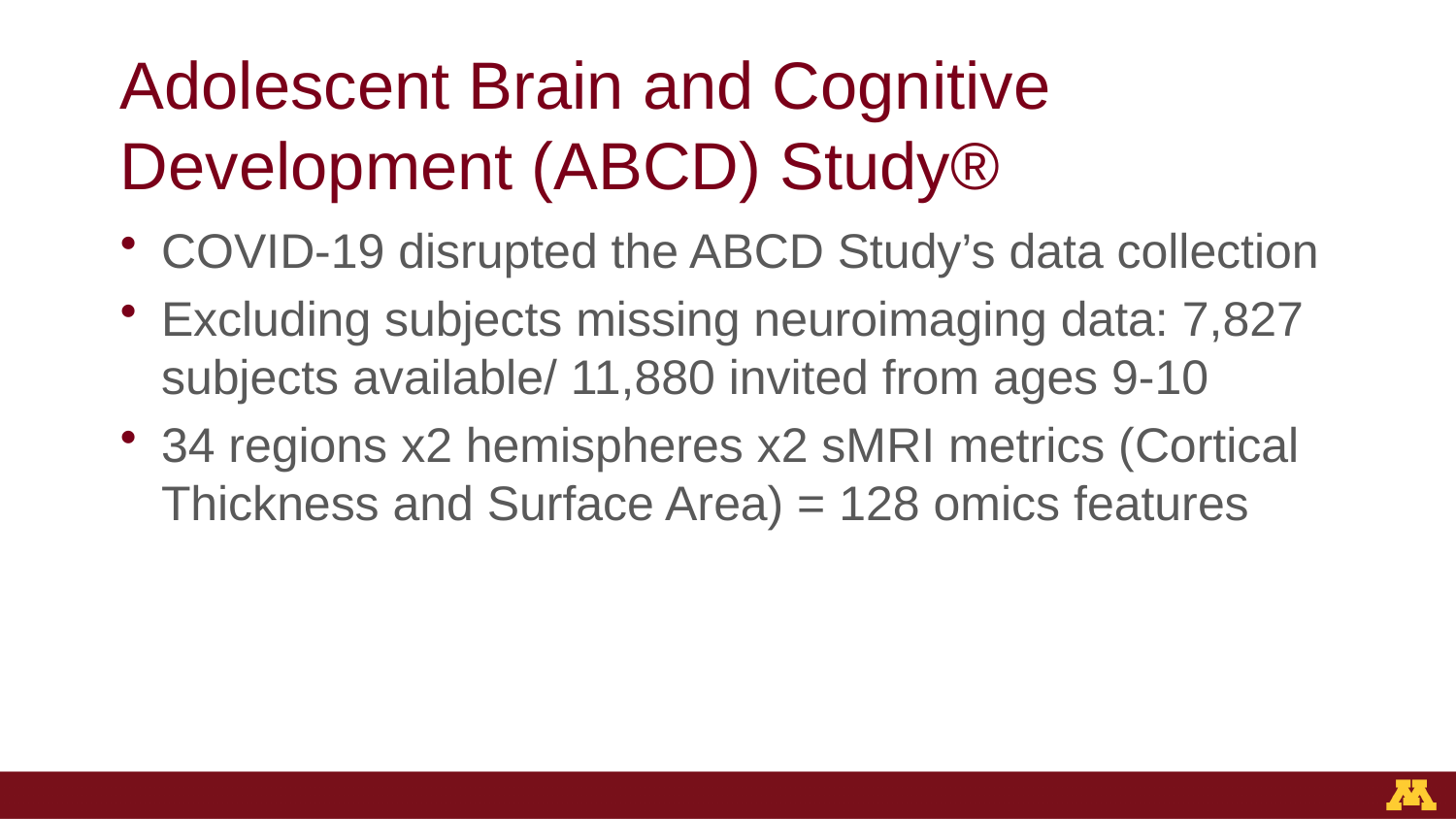

# Adolescent Brain and Cognitive Development (ABCD) Study®
COVID-19 disrupted the ABCD Study’s data collection
Excluding subjects missing neuroimaging data: 7,827 subjects available/ 11,880 invited from ages 9-10
34 regions x2 hemispheres x2 sMRI metrics (Cortical Thickness and Surface Area) = 128 omics features